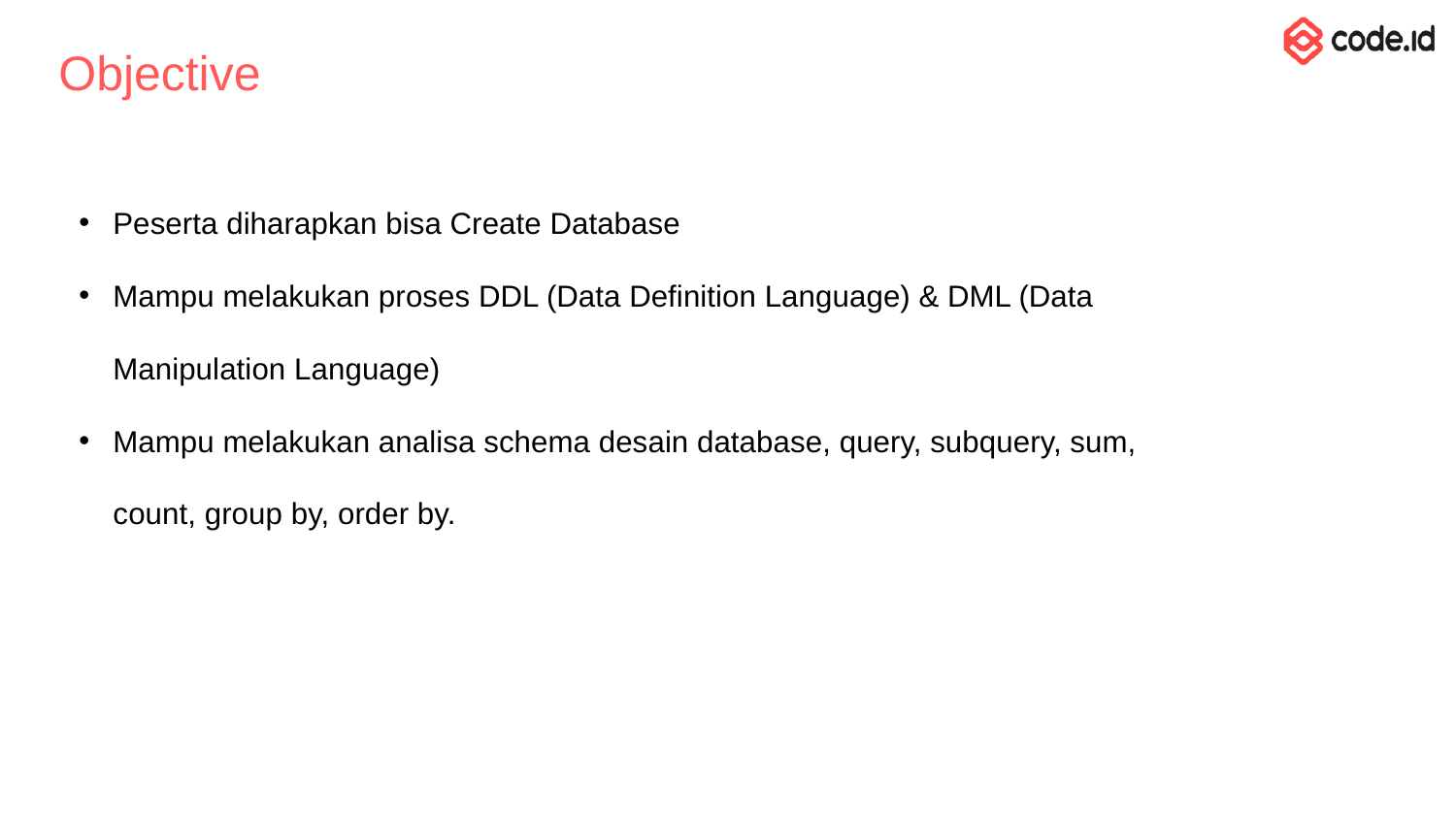

# Objective
Peserta diharapkan bisa Create Database
Mampu melakukan proses DDL (Data Definition Language) & DML (Data Manipulation Language)
Mampu melakukan analisa schema desain database, query, subquery, sum, count, group by, order by.